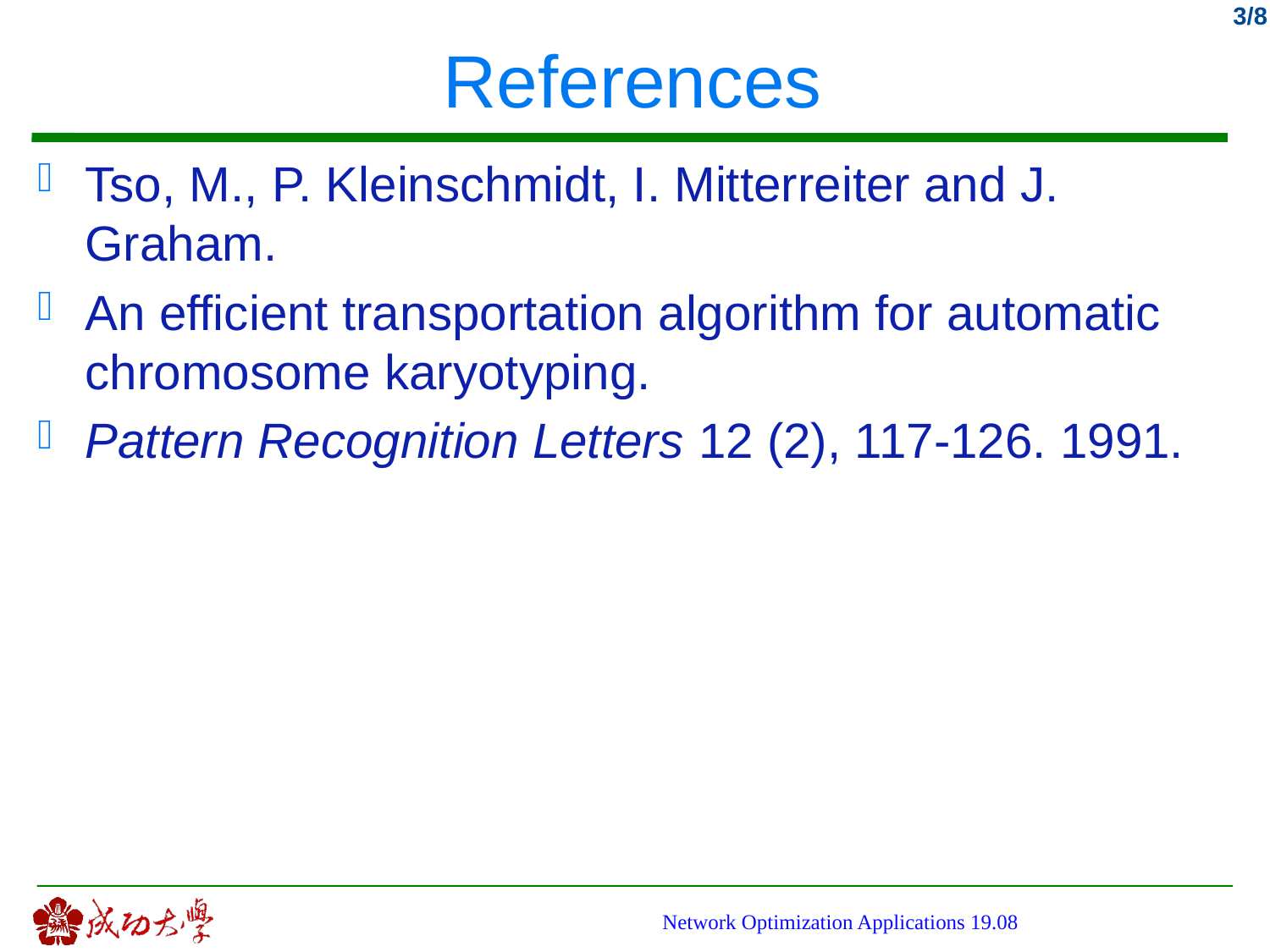

# References
Tso, M., P. Kleinschmidt, I. Mitterreiter and J. Graham.
An efficient transportation algorithm for automatic chromosome karyotyping.
Pattern Recognition Letters 12 (2), 117-126. 1991.

Network Optimization Applications 19.08